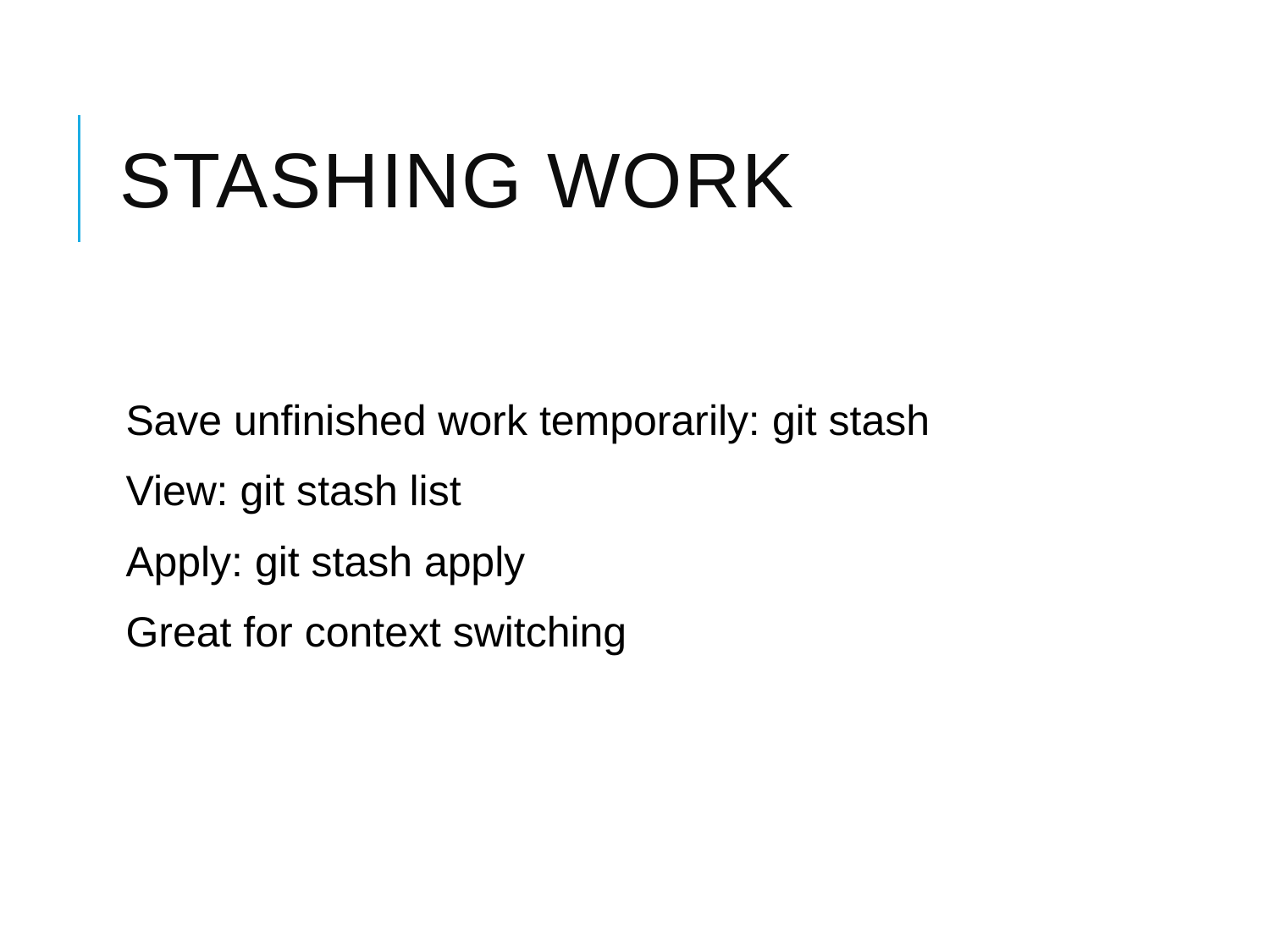

# Stashing Work

Save unfinished work temporarily: git stash
View: git stash list
Apply: git stash apply
Great for context switching